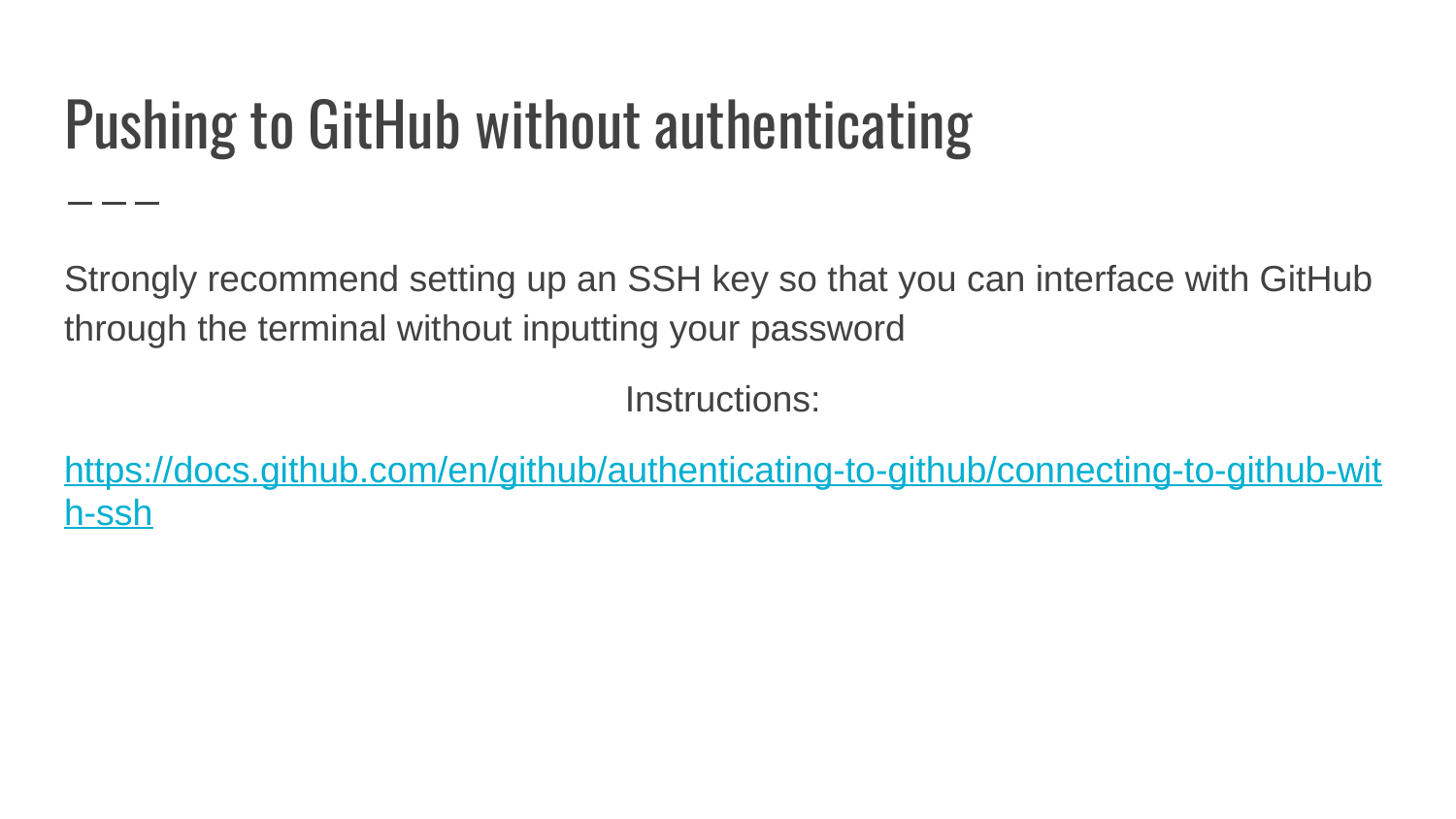

# Pushing to GitHub without authenticating
Strongly recommend setting up an SSH key so that you can interface with GitHub through the terminal without inputting your password
Instructions:
https://docs.github.com/en/github/authenticating-to-github/connecting-to-github-with-ssh